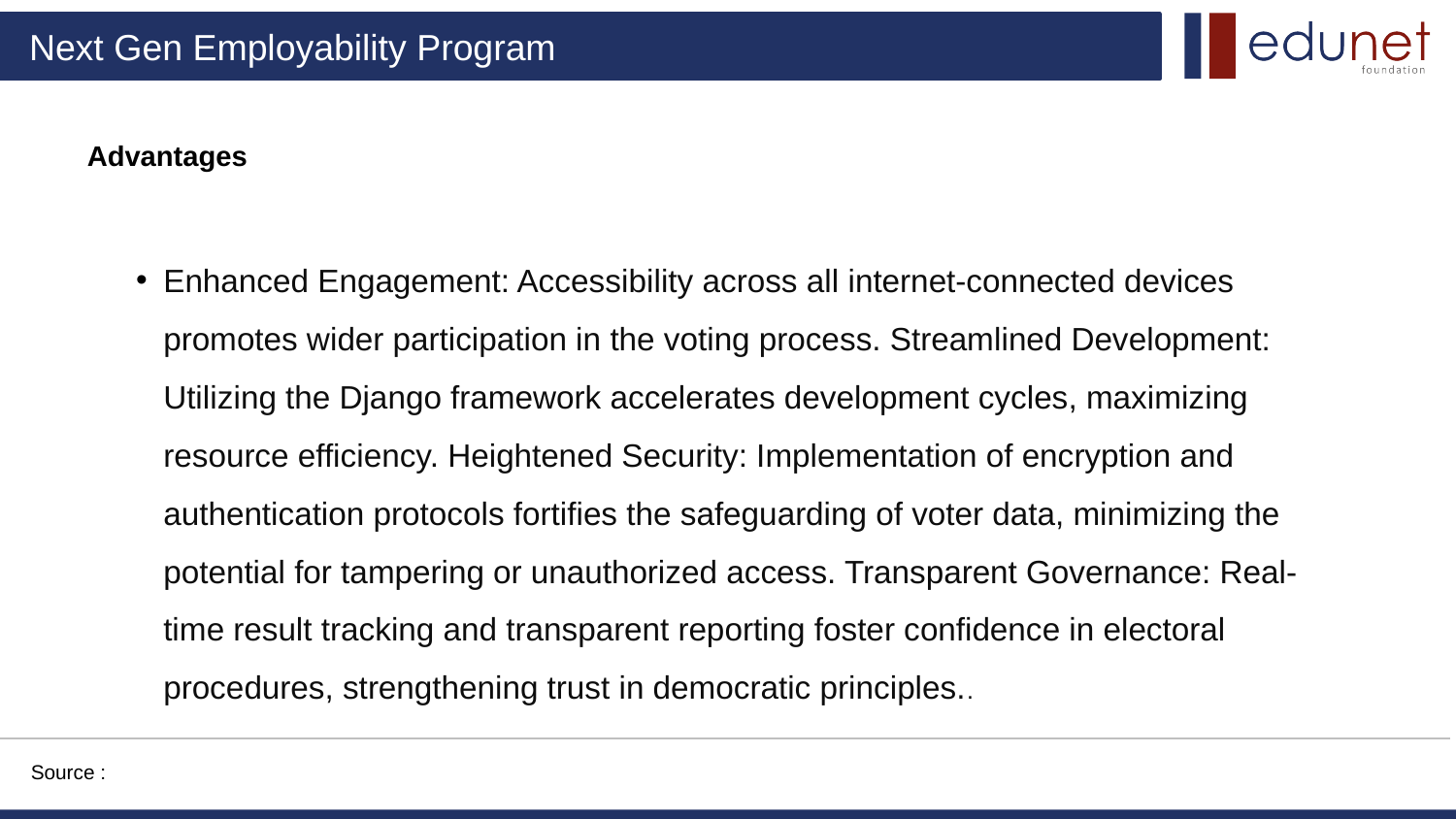

Advantages
Enhanced Engagement: Accessibility across all internet-connected devices promotes wider participation in the voting process. Streamlined Development: Utilizing the Django framework accelerates development cycles, maximizing resource efficiency. Heightened Security: Implementation of encryption and authentication protocols fortifies the safeguarding of voter data, minimizing the potential for tampering or unauthorized access. Transparent Governance: Real-time result tracking and transparent reporting foster confidence in electoral procedures, strengthening trust in democratic principles..
Source :